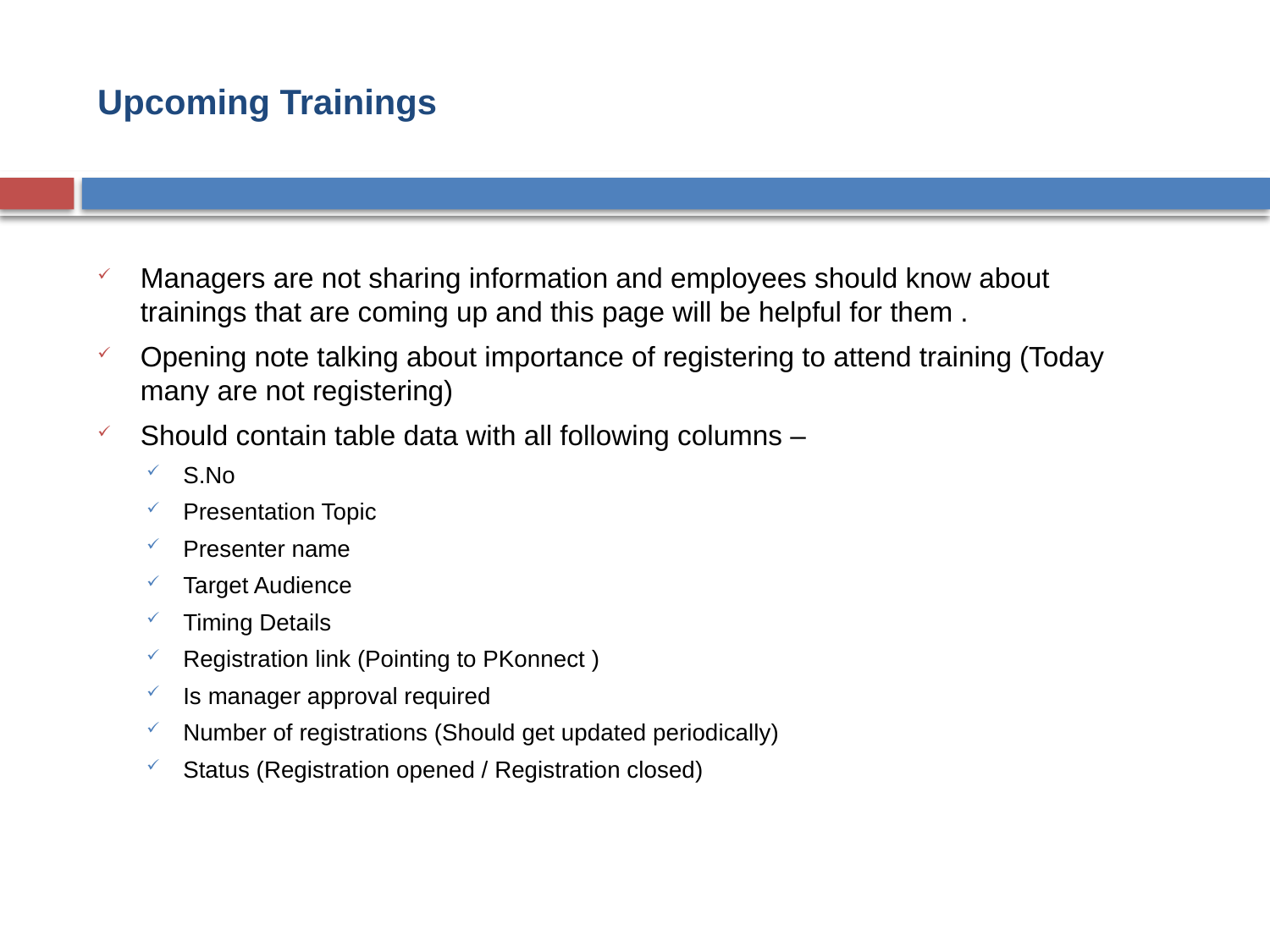

# Upcoming Trainings
Managers are not sharing information and employees should know about trainings that are coming up and this page will be helpful for them .
Opening note talking about importance of registering to attend training (Today many are not registering)
Should contain table data with all following columns –
S.No
Presentation Topic
Presenter name
Target Audience
Timing Details
Registration link (Pointing to PKonnect )
Is manager approval required
Number of registrations (Should get updated periodically)
Status (Registration opened / Registration closed)